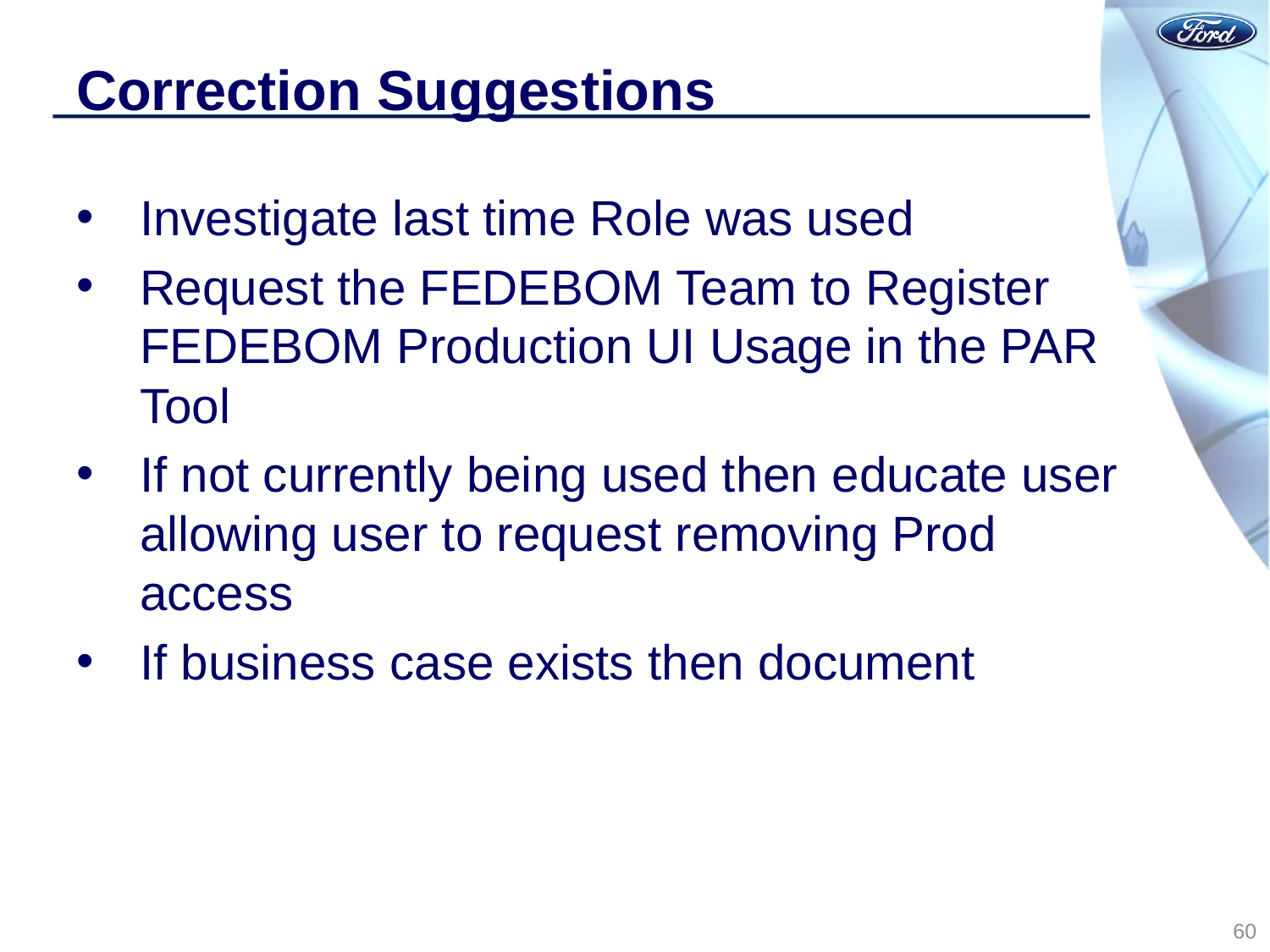

# Correction Suggestions
Investigate last time Role was used
Request the FEDEBOM Team to Register FEDEBOM Production UI Usage in the PAR Tool
If not currently being used then educate user allowing user to request removing Prod access
If business case exists then document
60